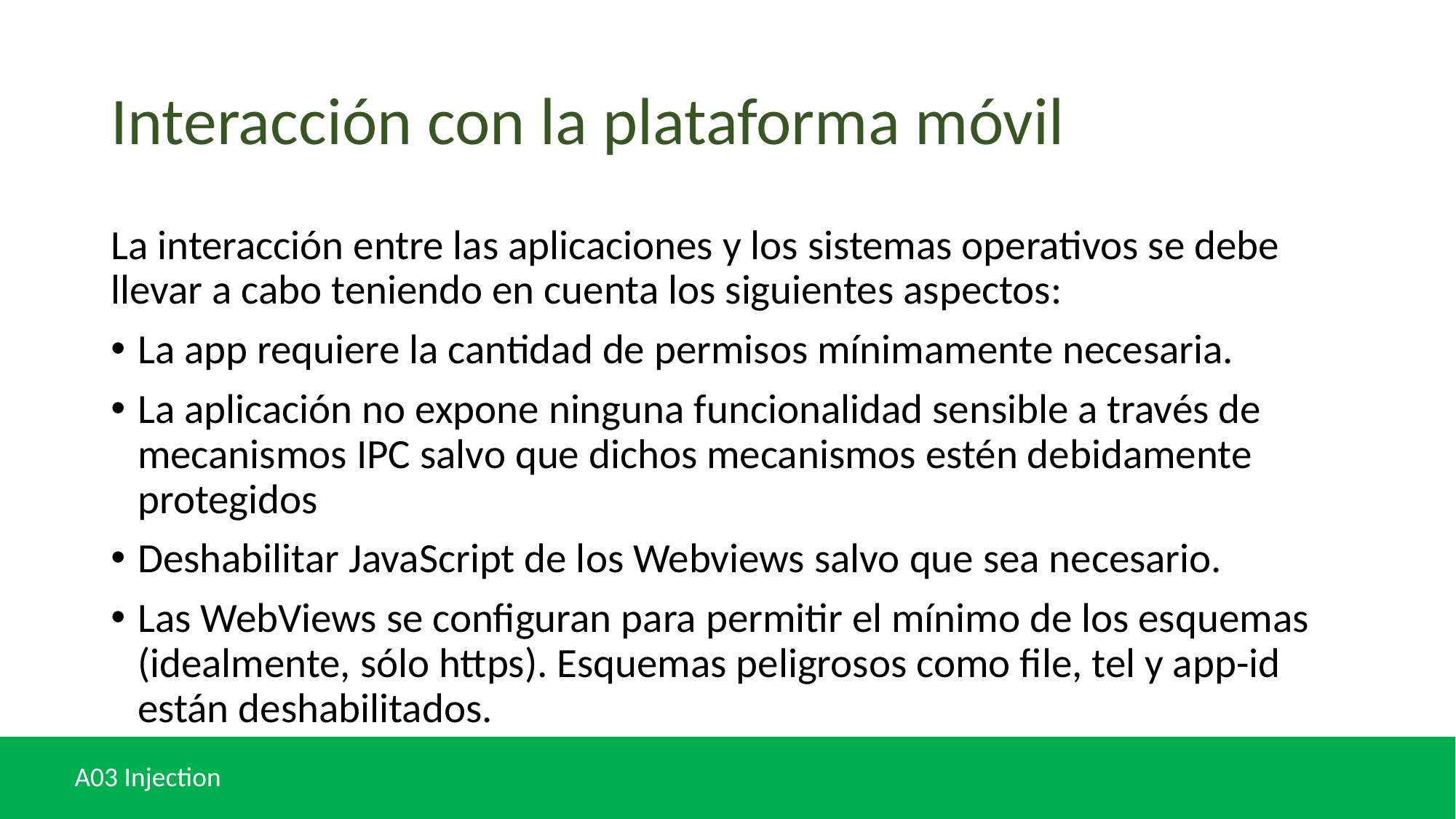

# Interacción con la plataforma móvil
La interacción entre las aplicaciones y los sistemas operativos se debe llevar a cabo teniendo en cuenta los siguientes aspectos:
La app requiere la cantidad de permisos mínimamente necesaria.
La aplicación no expone ninguna funcionalidad sensible a través de mecanismos IPC salvo que dichos mecanismos estén debidamente protegidos
Deshabilitar JavaScript de los Webviews salvo que sea necesario.
Las WebViews se configuran para permitir el mínimo de los esquemas (idealmente, sólo https). Esquemas peligrosos como file, tel y app-id están deshabilitados.